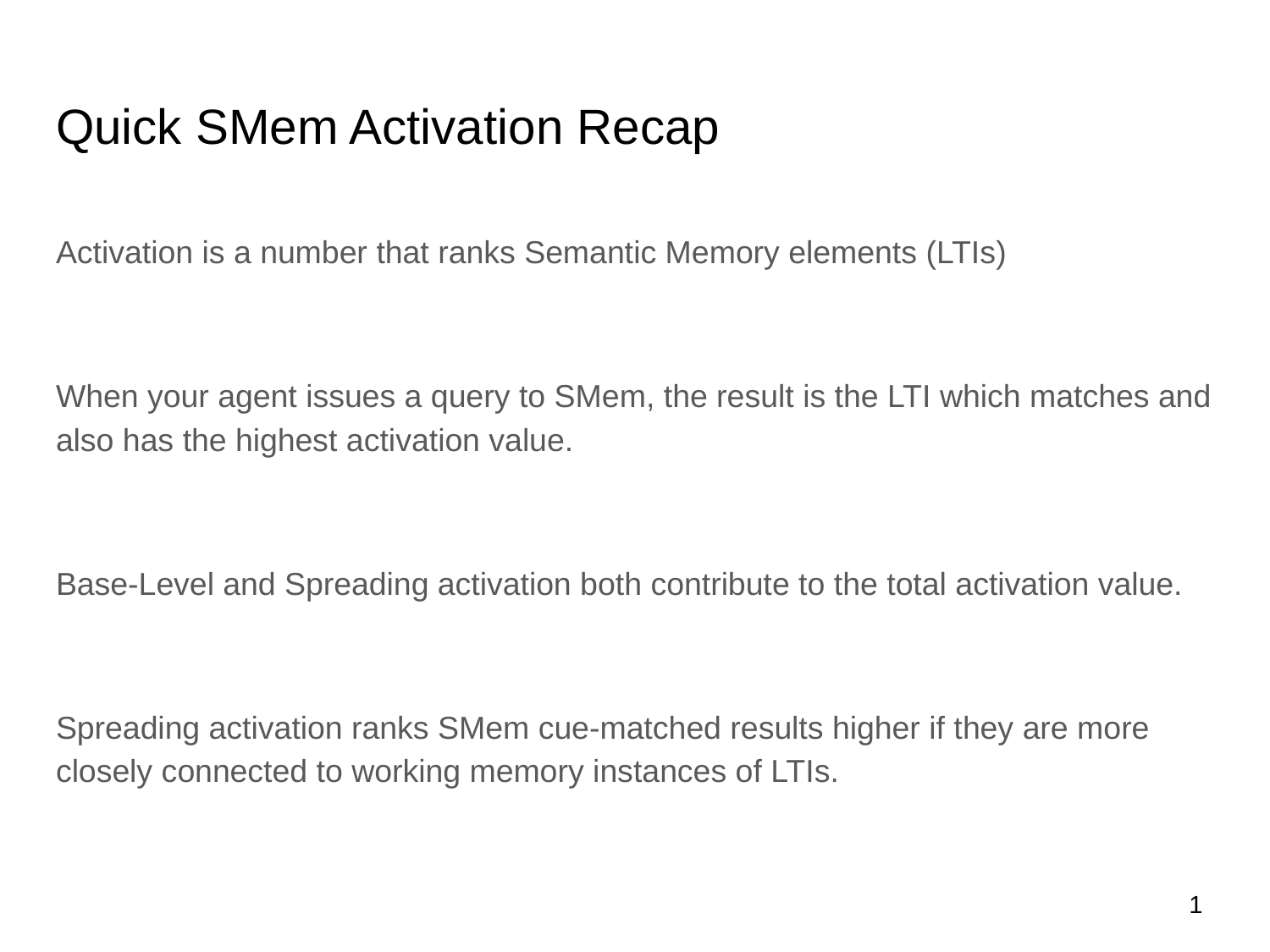

# Quick SMem Activation Recap
Activation is a number that ranks Semantic Memory elements (LTIs)

When your agent issues a query to SMem, the result is the LTI which matches and also has the highest activation value.

Base-Level and Spreading activation both contribute to the total activation value.

Spreading activation ranks SMem cue-matched results higher if they are more closely connected to working memory instances of LTIs.
1